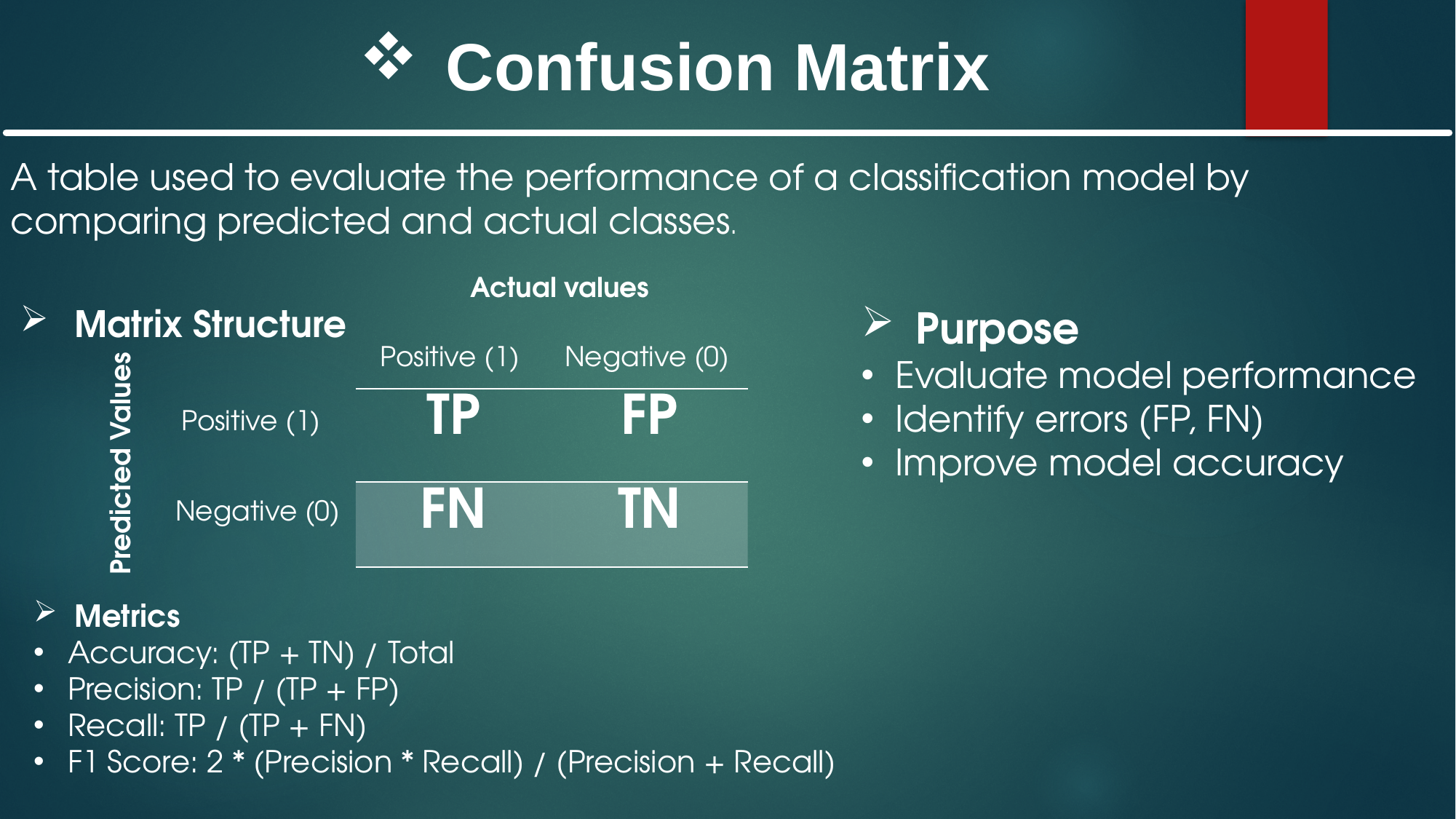

Confusion Matrix
A table used to evaluate the performance of a classification model by comparing predicted and actual classes.

Actual values
Matrix Structure

Purpose
Evaluate model performance
Identify errors (FP, FN)
Improve model accuracy

Positive (1)
Negative (0)
| TP | FP |
| --- | --- |
| FN | TN |
Positive (1)
Predicted Values
Negative (0)

Metrics
Accuracy: (TP + TN) / Total
Precision: TP / (TP + FP)
Recall: TP / (TP + FN)
F1 Score: 2 * (Precision * Recall) / (Precision + Recall)